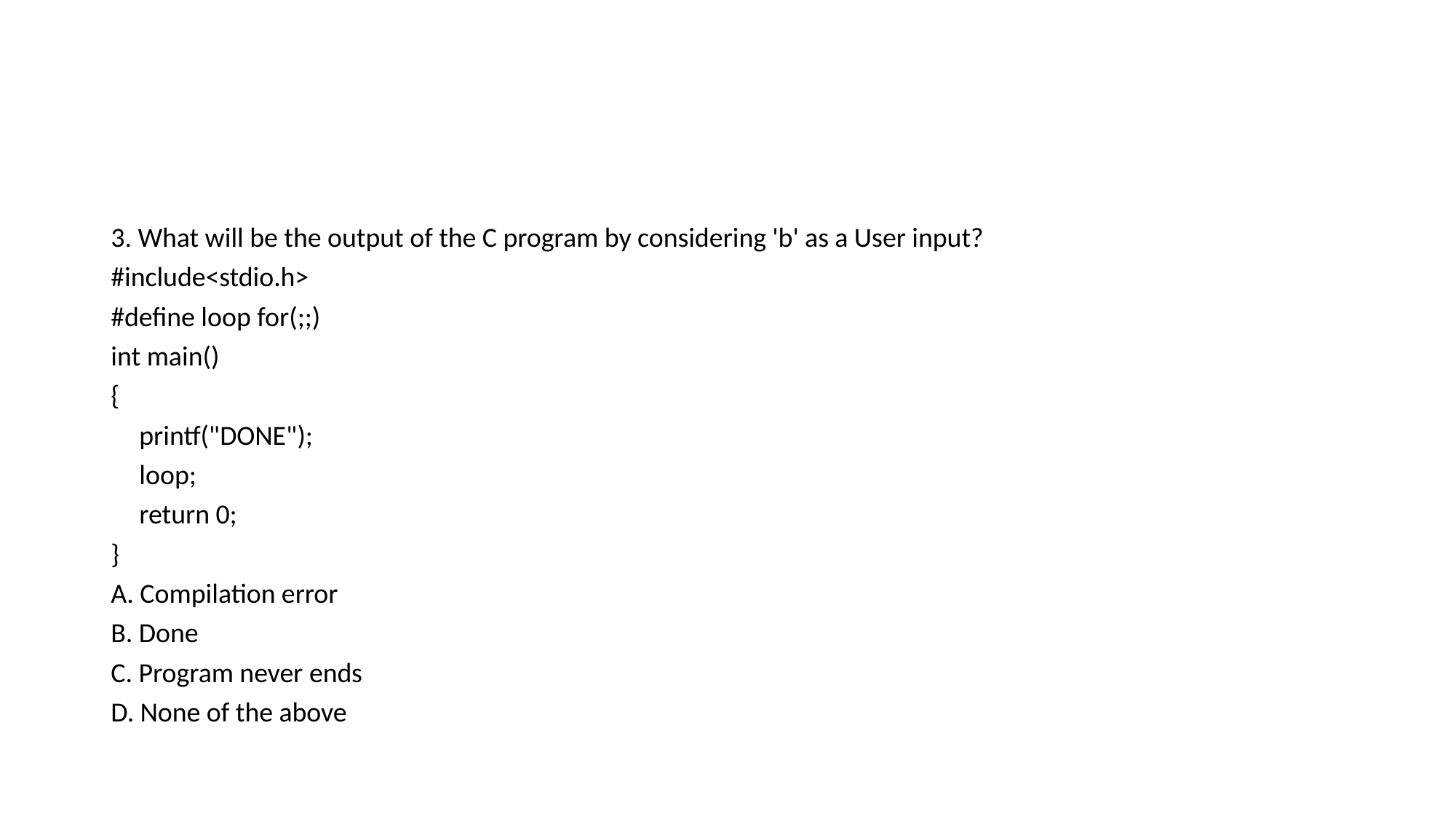

3. What will be the output of the C program by considering 'b' as a User input?
#include<stdio.h>
#define loop for(;;)
int main()
{
	printf("DONE");
	loop;
	return 0;
}
A. Compilation error
B. Done
C. Program never ends
D. None of the above